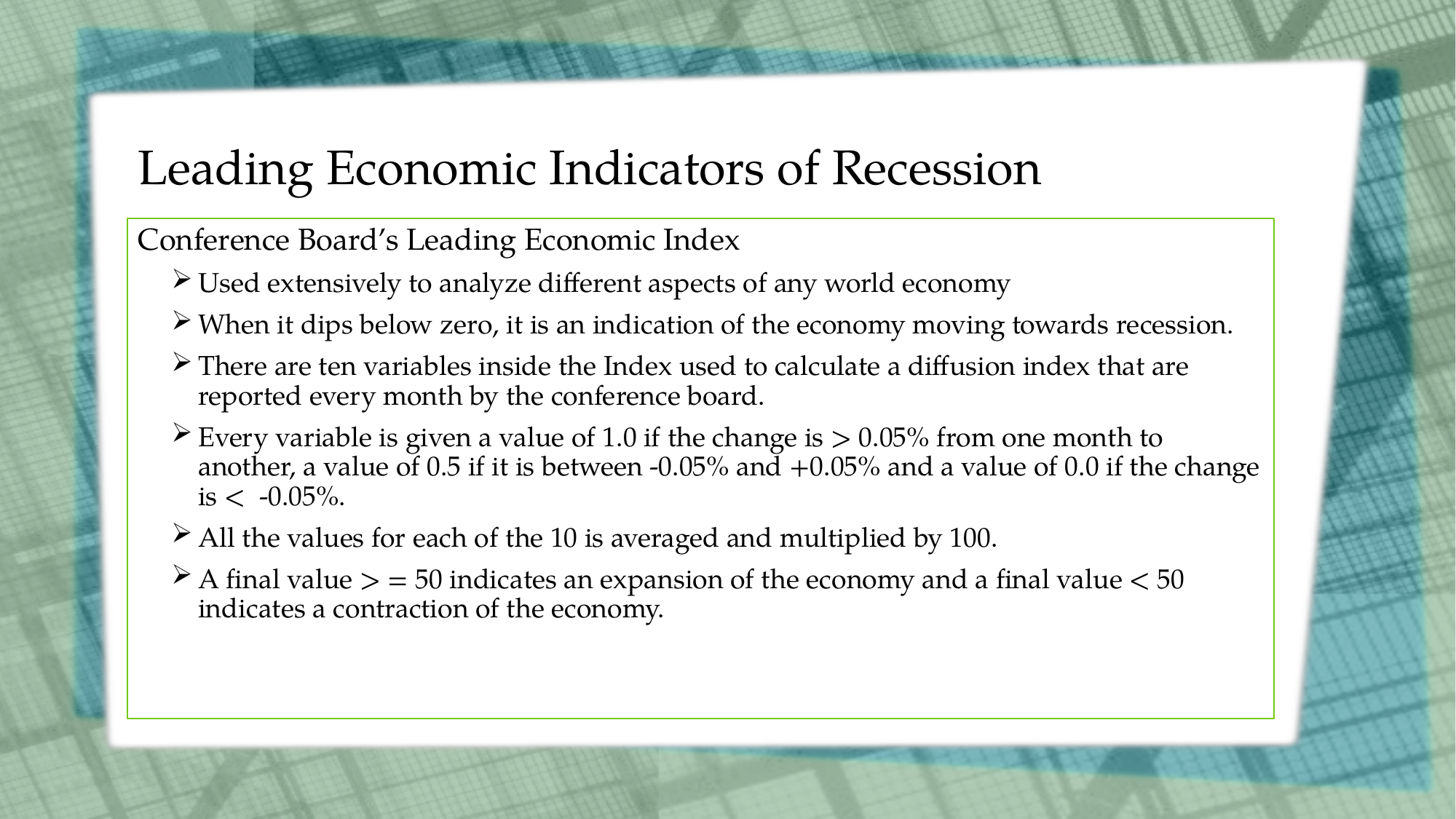

# Leading Economic Indicators of Recession
Conference Board’s Leading Economic Index
Used extensively to analyze different aspects of any world economy
When it dips below zero, it is an indication of the economy moving towards recession.
There are ten variables inside the Index used to calculate a diffusion index that are reported every month by the conference board.
Every variable is given a value of 1.0 if the change is > 0.05% from one month to another, a value of 0.5 if it is between -0.05% and +0.05% and a value of 0.0 if the change is <  -0.05%.
All the values for each of the 10 is averaged and multiplied by 100.
A final value > = 50 indicates an expansion of the economy and a final value < 50 indicates a contraction of the economy.